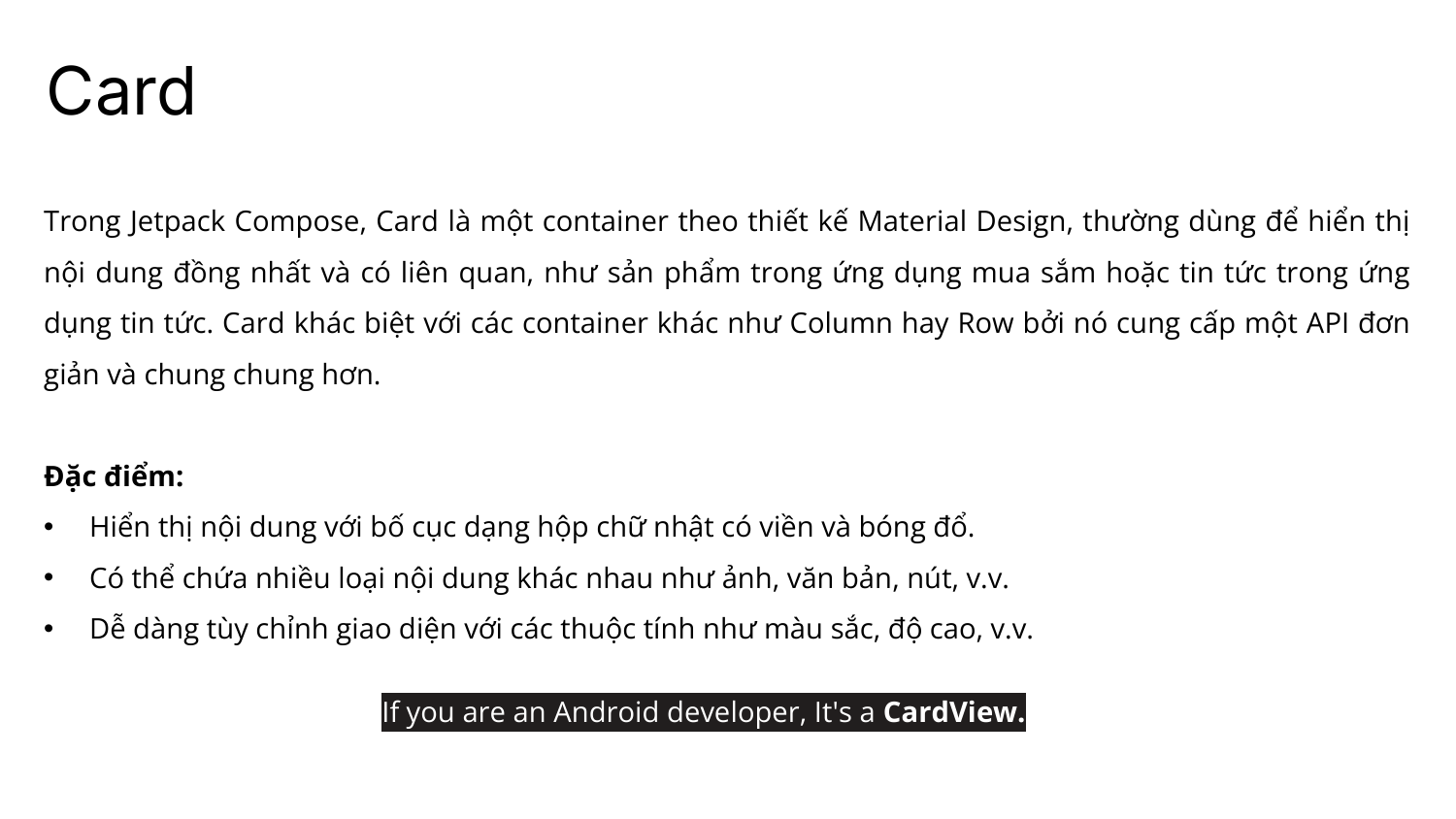

# Card
Trong Jetpack Compose, Card là một container theo thiết kế Material Design, thường dùng để hiển thị nội dung đồng nhất và có liên quan, như sản phẩm trong ứng dụng mua sắm hoặc tin tức trong ứng dụng tin tức. Card khác biệt với các container khác như Column hay Row bởi nó cung cấp một API đơn giản và chung chung hơn.

Đặc điểm:
Hiển thị nội dung với bố cục dạng hộp chữ nhật có viền và bóng đổ.
Có thể chứa nhiều loại nội dung khác nhau như ảnh, văn bản, nút, v.v.
Dễ dàng tùy chỉnh giao diện với các thuộc tính như màu sắc, độ cao, v.v.

If you are an Android developer, It's a CardView.